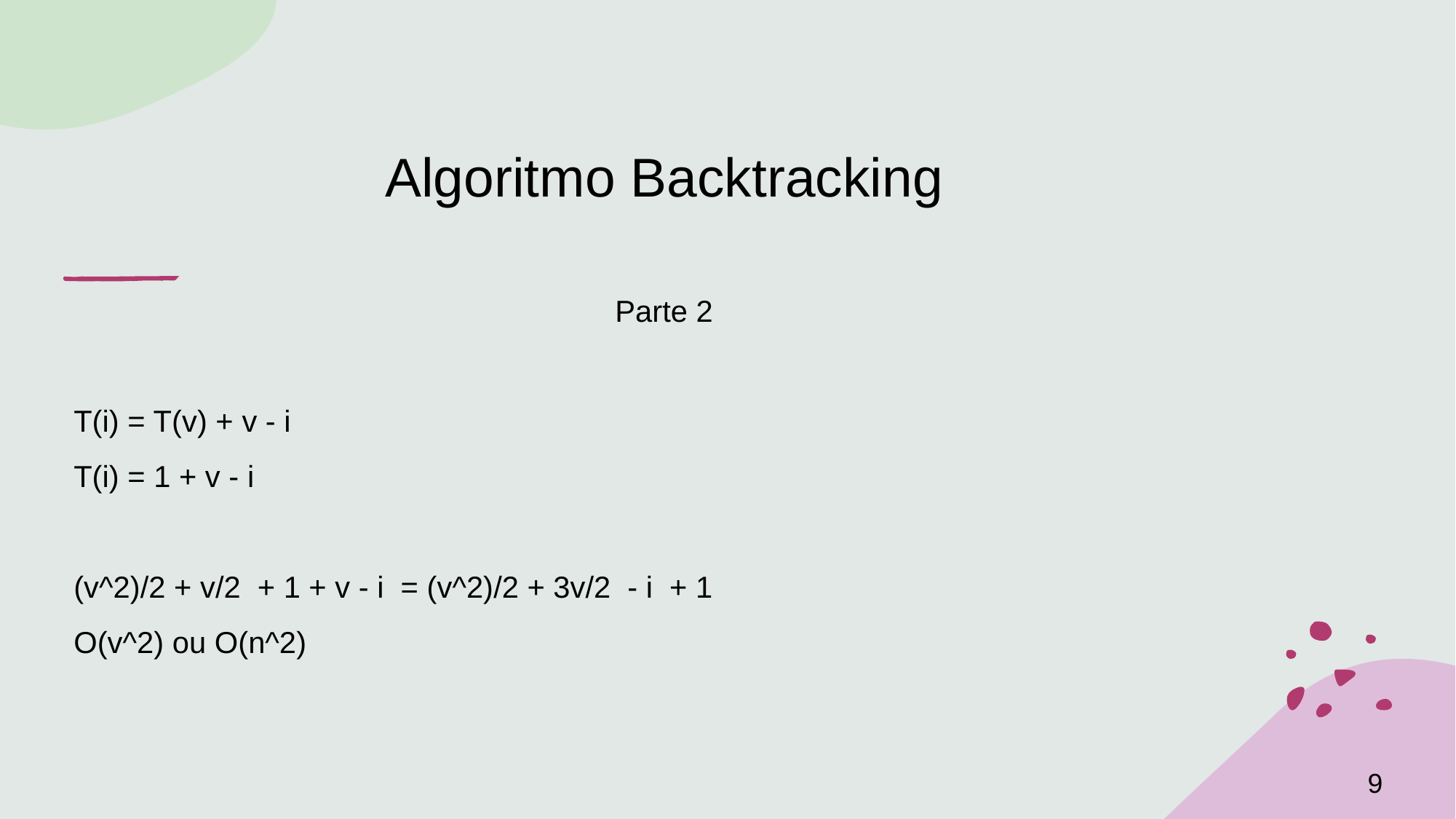

# Algoritmo Backtracking
Parte 2

T(i) = T(v) + v - i
T(i) = 1 + v - i

(v^2)/2 + v/2  + 1 + v - i  = (v^2)/2 + 3v/2  - i  + 1
O(v^2) ou O(n^2)

9